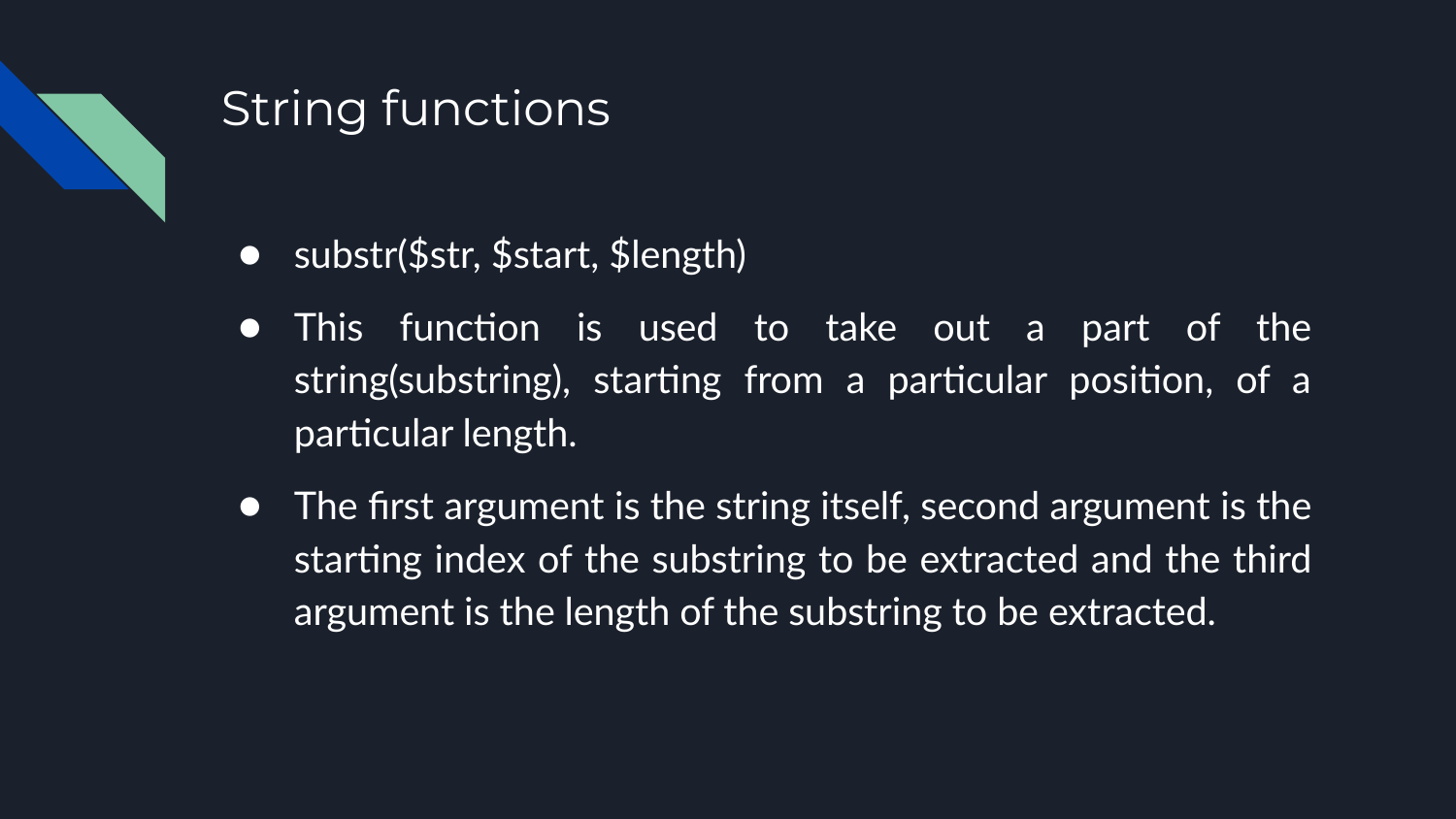

# String functions
substr($str, $start, $length)
This function is used to take out a part of the string(substring), starting from a particular position, of a particular length.
The first argument is the string itself, second argument is the starting index of the substring to be extracted and the third argument is the length of the substring to be extracted.